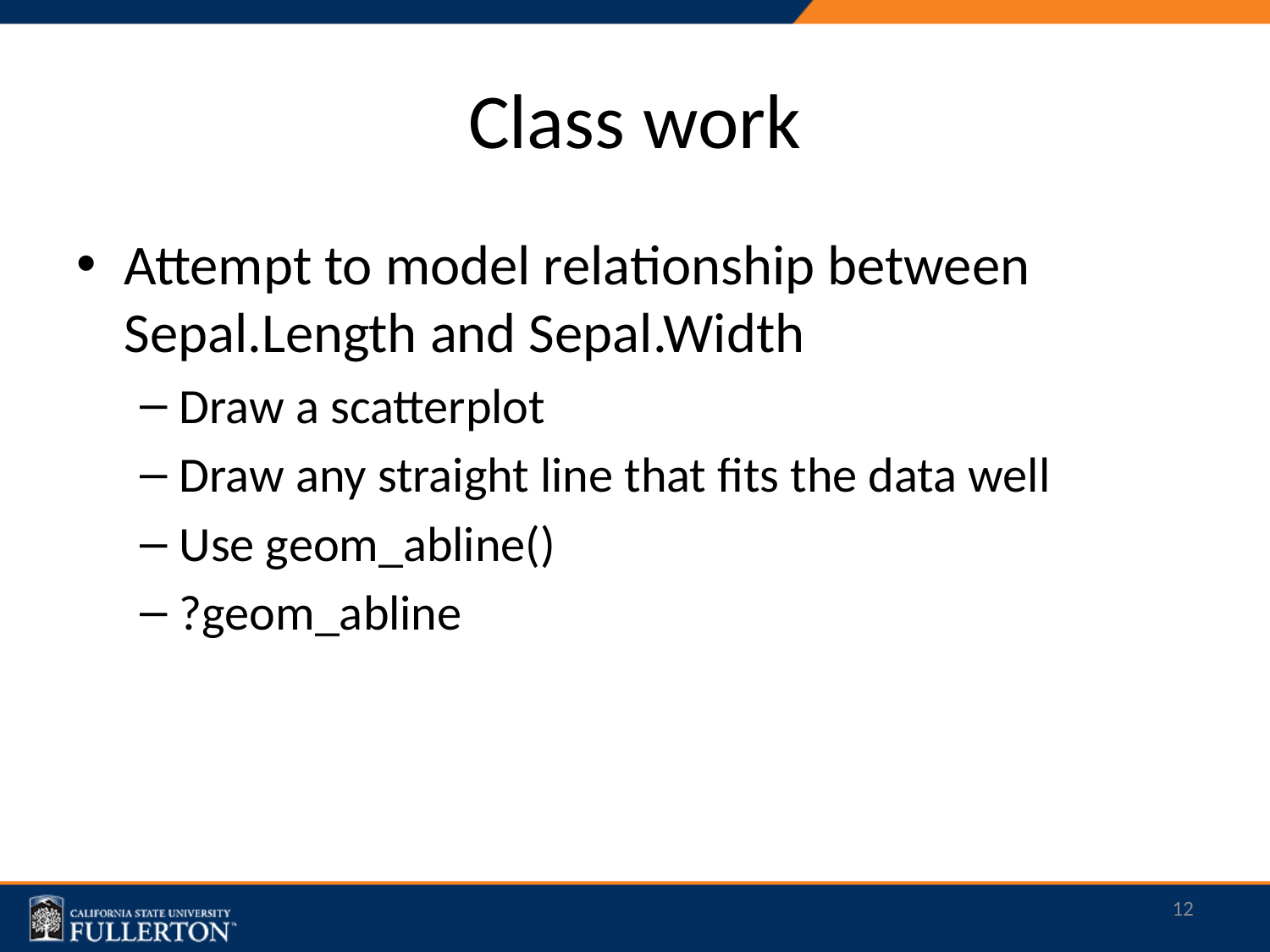

# Class work
Attempt to model relationship between Sepal.Length and Sepal.Width
Draw a scatterplot
Draw any straight line that fits the data well
Use geom_abline()
?geom_abline
12